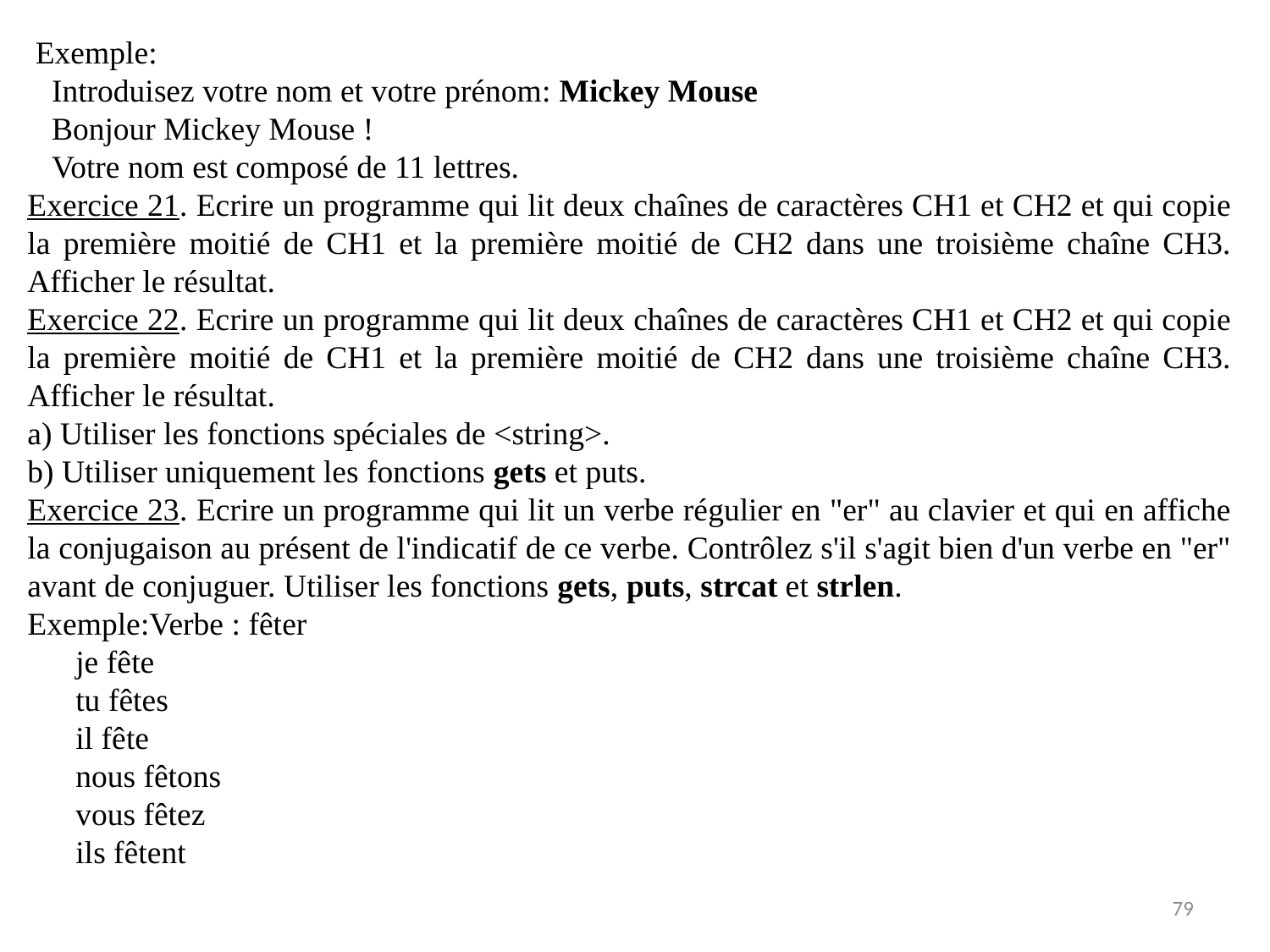

Exemple:
   Introduisez votre nom et votre prénom: Mickey Mouse
   Bonjour Mickey Mouse !
   Votre nom est composé de 11 lettres.
Exercice 21. Ecrire un programme qui lit deux chaînes de caractères CH1 et CH2 et qui copie la première moitié de CH1 et la première moitié de CH2 dans une troisième chaîne CH3. Afficher le résultat.
Exercice 22. Ecrire un programme qui lit deux chaînes de caractères CH1 et CH2 et qui copie la première moitié de CH1 et la première moitié de CH2 dans une troisième chaîne CH3. Afficher le résultat.
a) Utiliser les fonctions spéciales de <string>.
b) Utiliser uniquement les fonctions gets et puts.
Exercice 23. Ecrire un programme qui lit un verbe régulier en "er" au clavier et qui en affiche la conjugaison au présent de l'indicatif de ce verbe. Contrôlez s'il s'agit bien d'un verbe en "er" avant de conjuguer. Utiliser les fonctions gets, puts, strcat et strlen.
Exemple:Verbe : fêter
      je fête
      tu fêtes
      il fête
      nous fêtons
      vous fêtez
      ils fêtent
79